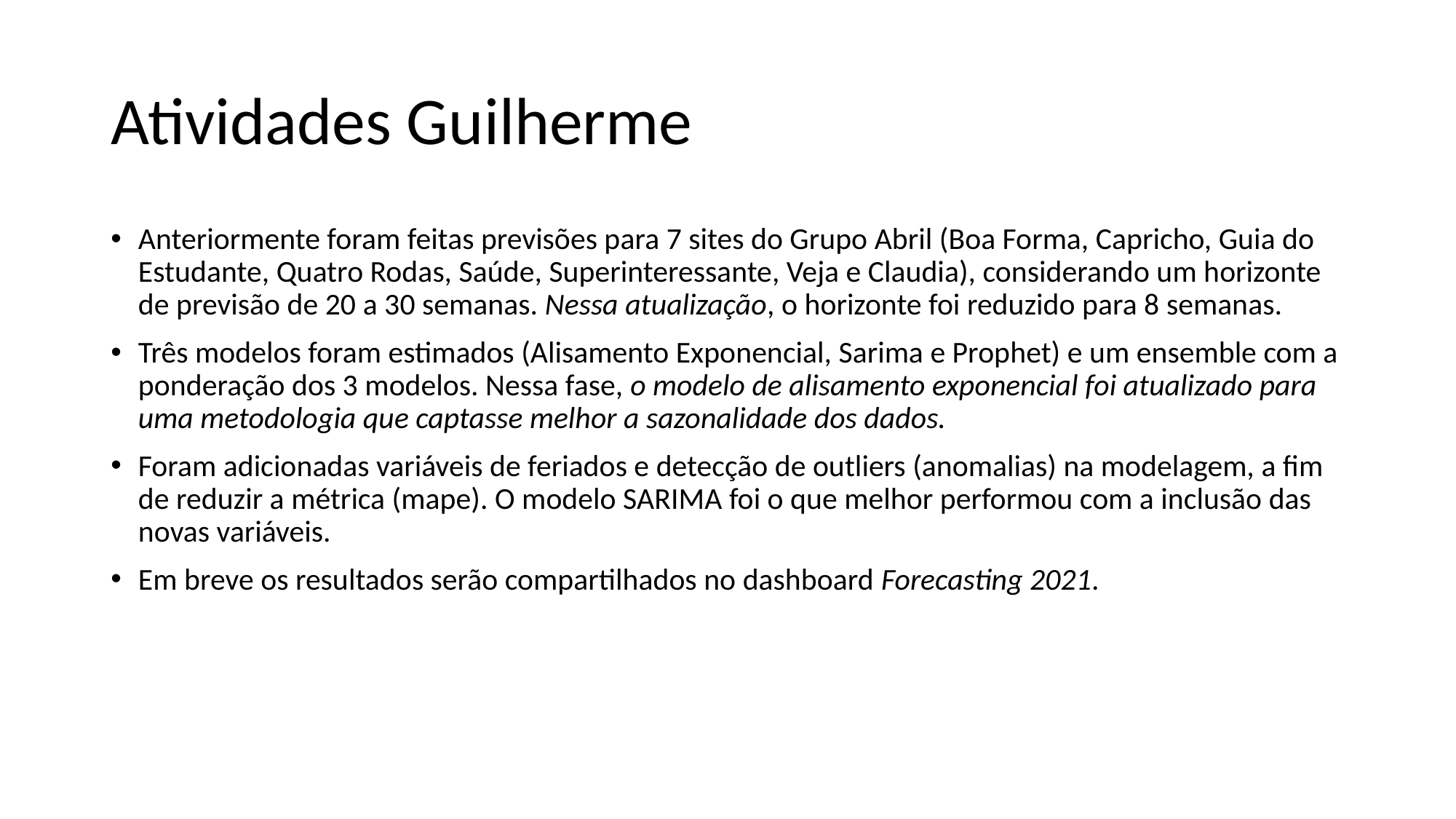

# Atividades Guilherme
Anteriormente foram feitas previsões para 7 sites do Grupo Abril (Boa Forma, Capricho, Guia do Estudante, Quatro Rodas, Saúde, Superinteressante, Veja e Claudia), considerando um horizonte de previsão de 20 a 30 semanas. Nessa atualização, o horizonte foi reduzido para 8 semanas.
Três modelos foram estimados (Alisamento Exponencial, Sarima e Prophet) e um ensemble com a ponderação dos 3 modelos. Nessa fase, o modelo de alisamento exponencial foi atualizado para uma metodologia que captasse melhor a sazonalidade dos dados.
Foram adicionadas variáveis de feriados e detecção de outliers (anomalias) na modelagem, a fim de reduzir a métrica (mape). O modelo SARIMA foi o que melhor performou com a inclusão das novas variáveis.
Em breve os resultados serão compartilhados no dashboard Forecasting 2021.